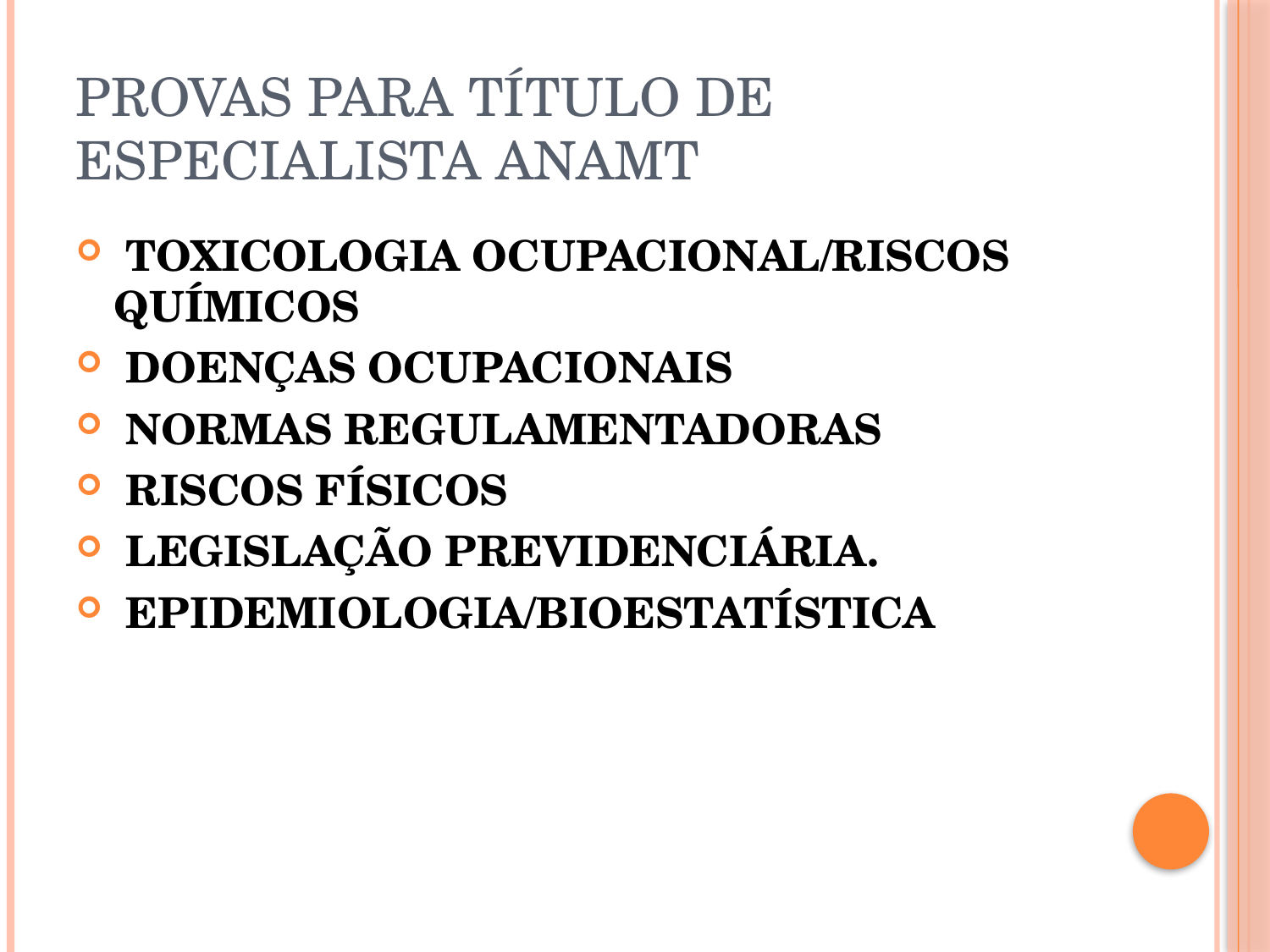

# Provas para título de especialista anamt
 TOXICOLOGIA OCUPACIONAL/RISCOS   QUÍMICOS
 DOENÇAS OCUPACIONAIS
 NORMAS REGULAMENTADORAS
 RISCOS FÍSICOS
 LEGISLAÇÃO PREVIDENCIÁRIA.
 EPIDEMIOLOGIA/BIOESTATÍSTICA